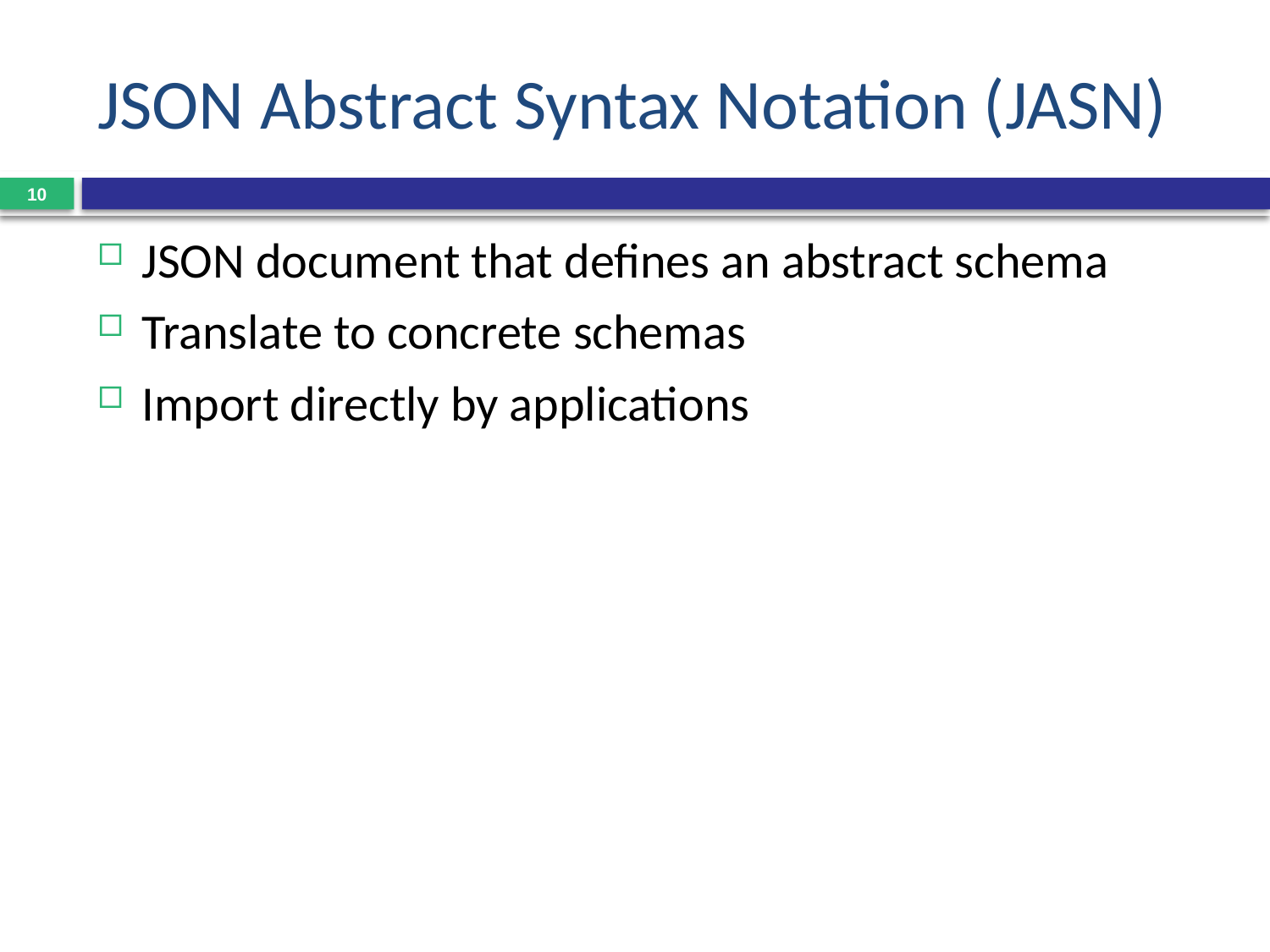

# JSON Abstract Syntax Notation (JASN)
10
JSON document that defines an abstract schema
Translate to concrete schemas
Import directly by applications